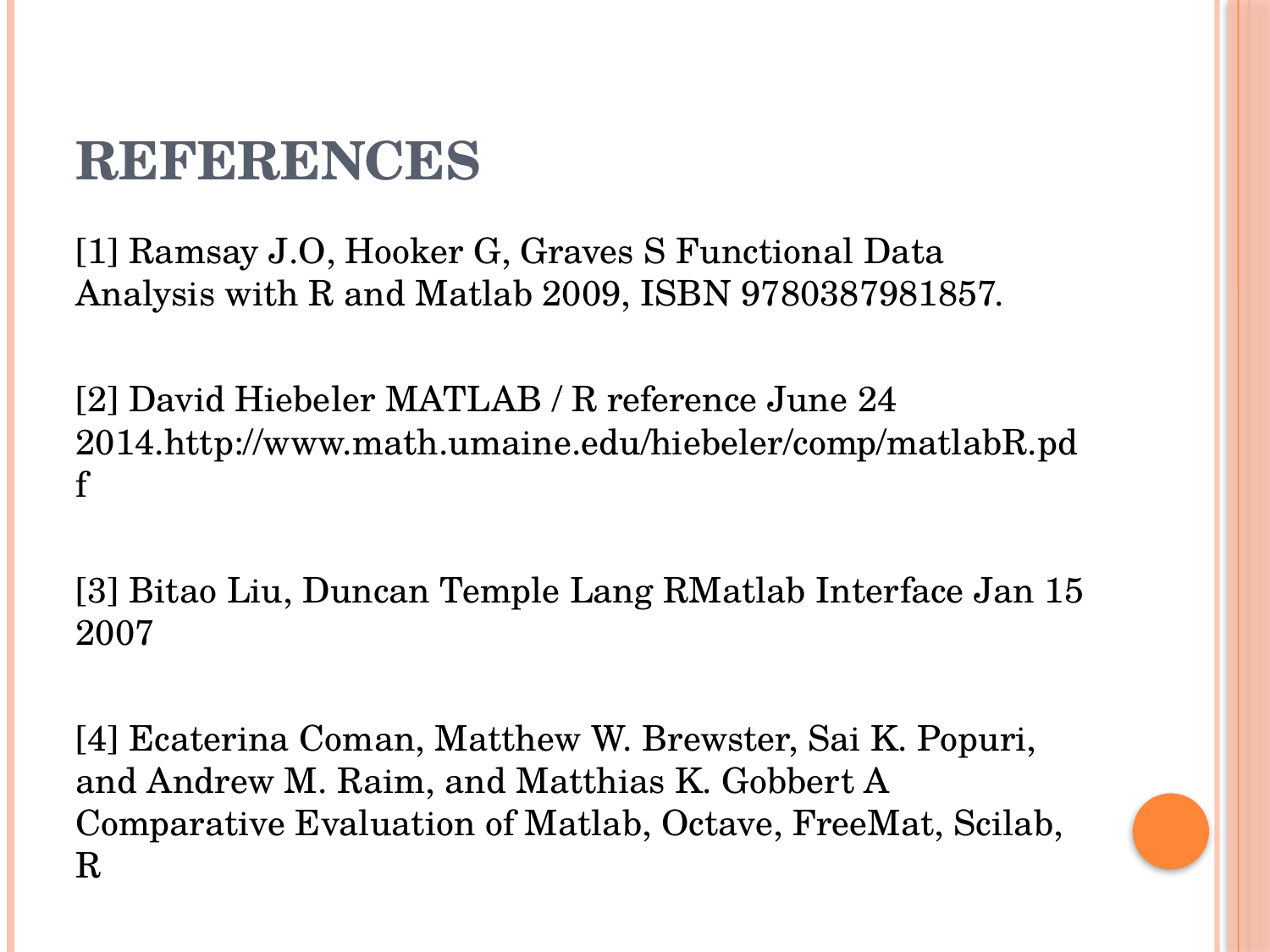

# References
[1] Ramsay J.O, Hooker G, Graves S Functional Data Analysis with R and Matlab 2009, ISBN 9780387981857.

[2] David Hiebeler MATLAB / R reference June 24 2014.http://www.math.umaine.edu/hiebeler/comp/matlabR.pdf

[3] Bitao Liu, Duncan Temple Lang RMatlab Interface Jan 15 2007

[4] Ecaterina Coman, Matthew W. Brewster, Sai K. Popuri, and Andrew M. Raim, and Matthias K. Gobbert A Comparative Evaluation of Matlab, Octave, FreeMat, Scilab, R